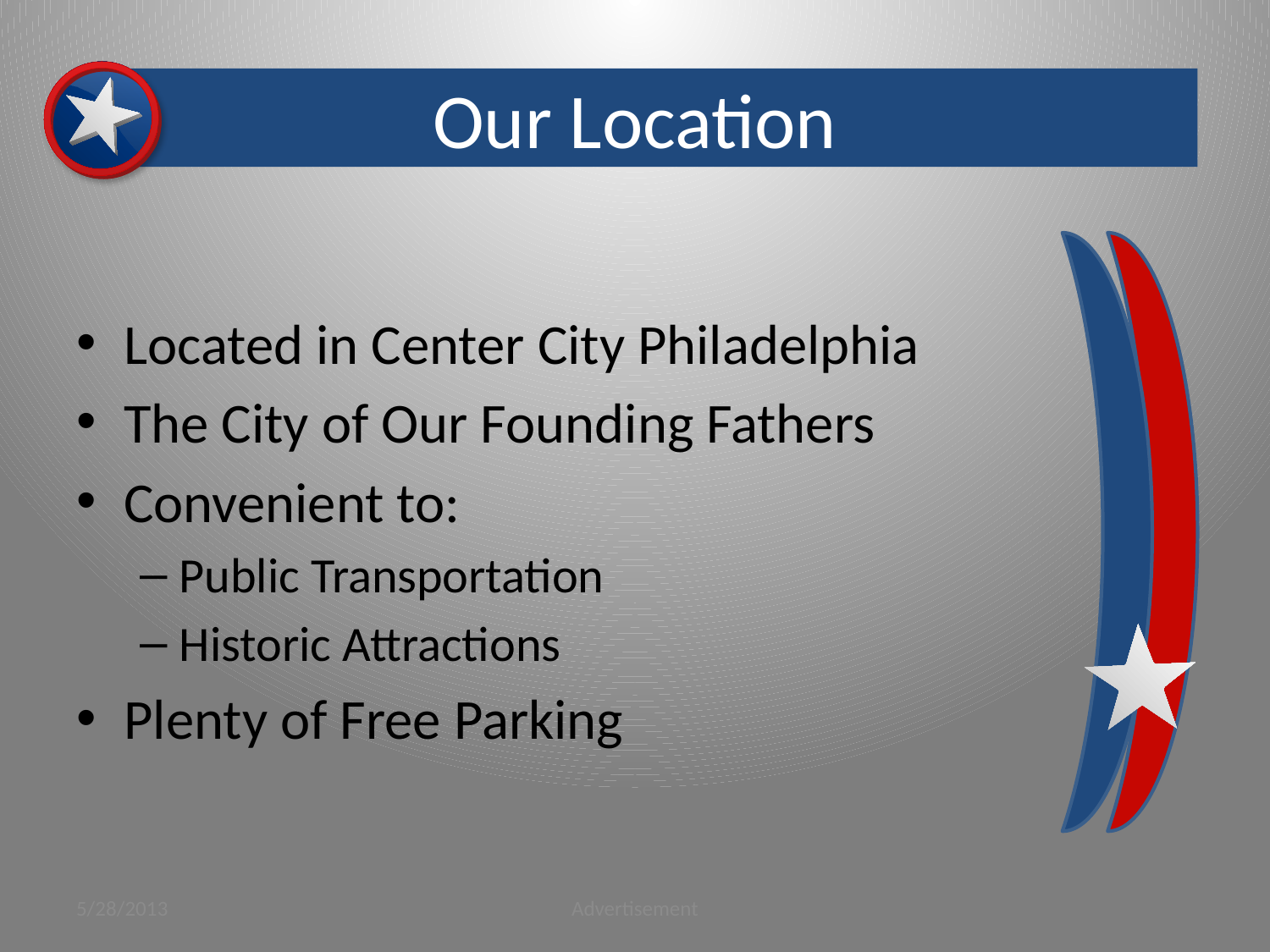

# Our Location

Located in Center City Philadelphia
The City of Our Founding Fathers
Convenient to:
Public Transportation
Historic Attractions
Plenty of Free Parking

5/28/2013
Advertisement